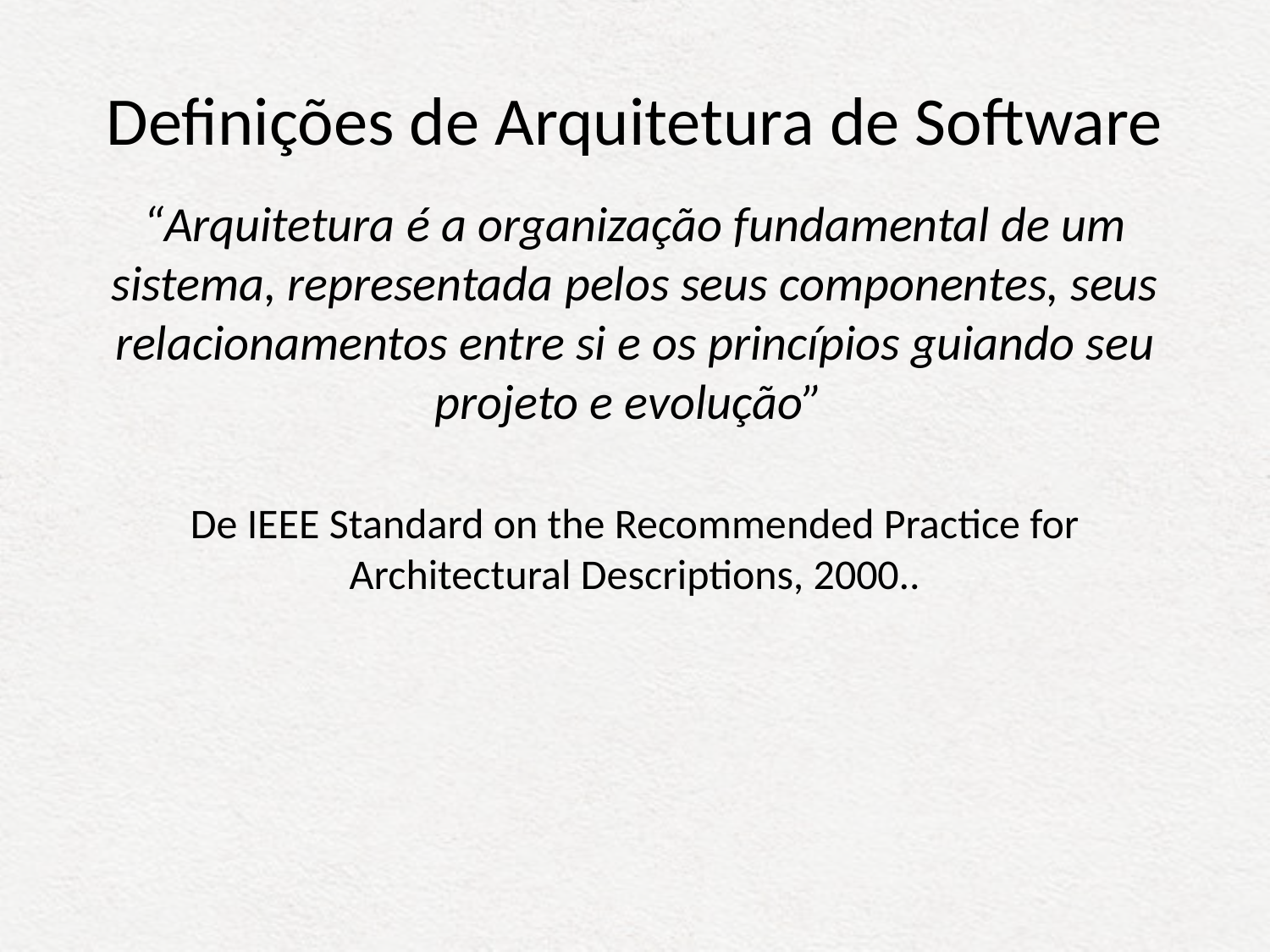

# Definições de Arquitetura de Software
“Arquitetura é a organização fundamental de um sistema, representada pelos seus componentes, seus relacionamentos entre si e os princípios guiando seu projeto e evolução”

De IEEE Standard on the Recommended Practice for Architectural Descriptions, 2000..